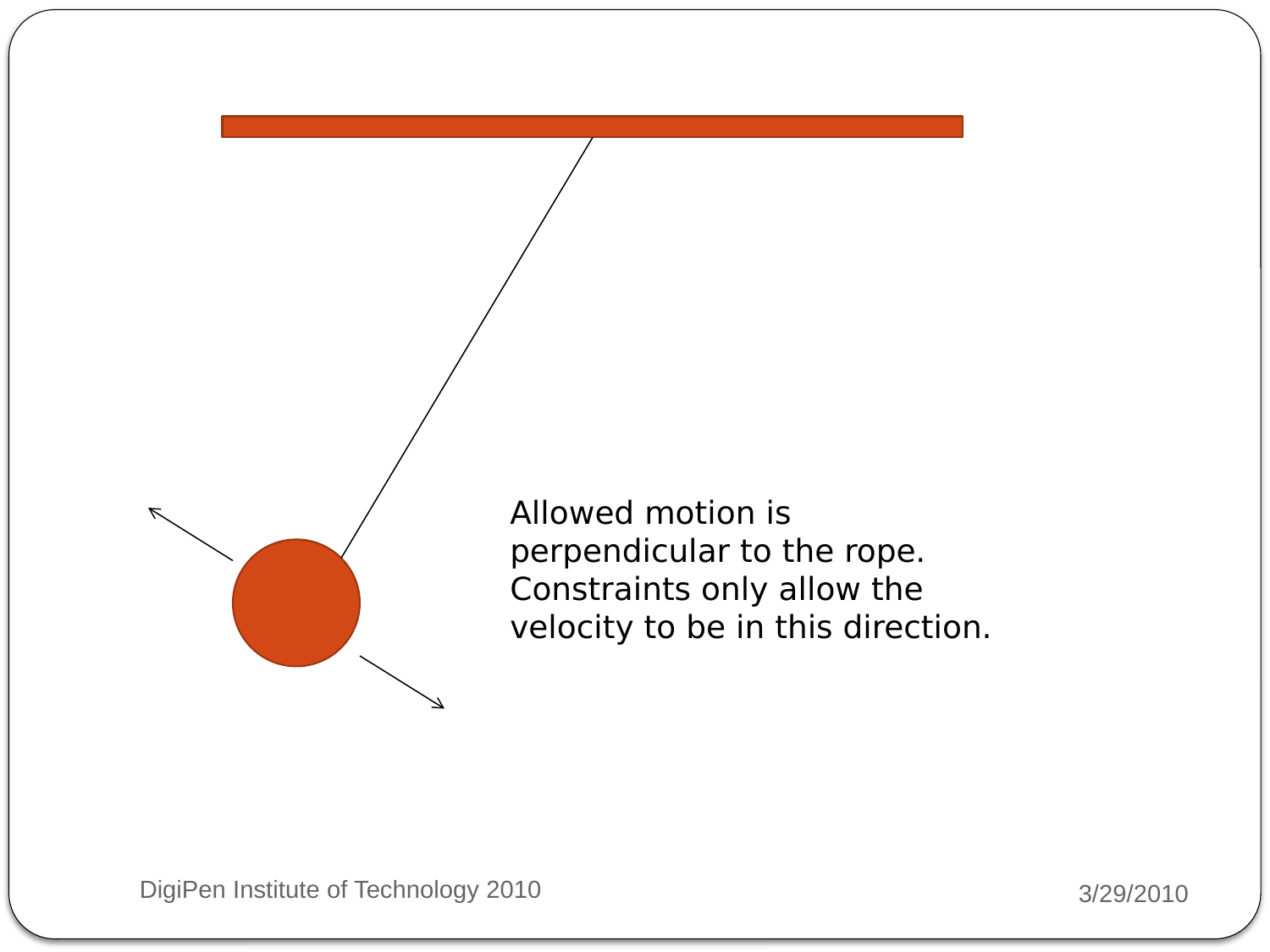

Allowed motion is perpendicular to the rope.
Constraints only allow the velocity to be in this direction.

DigiPen Institute of Technology 2010
3/29/2010